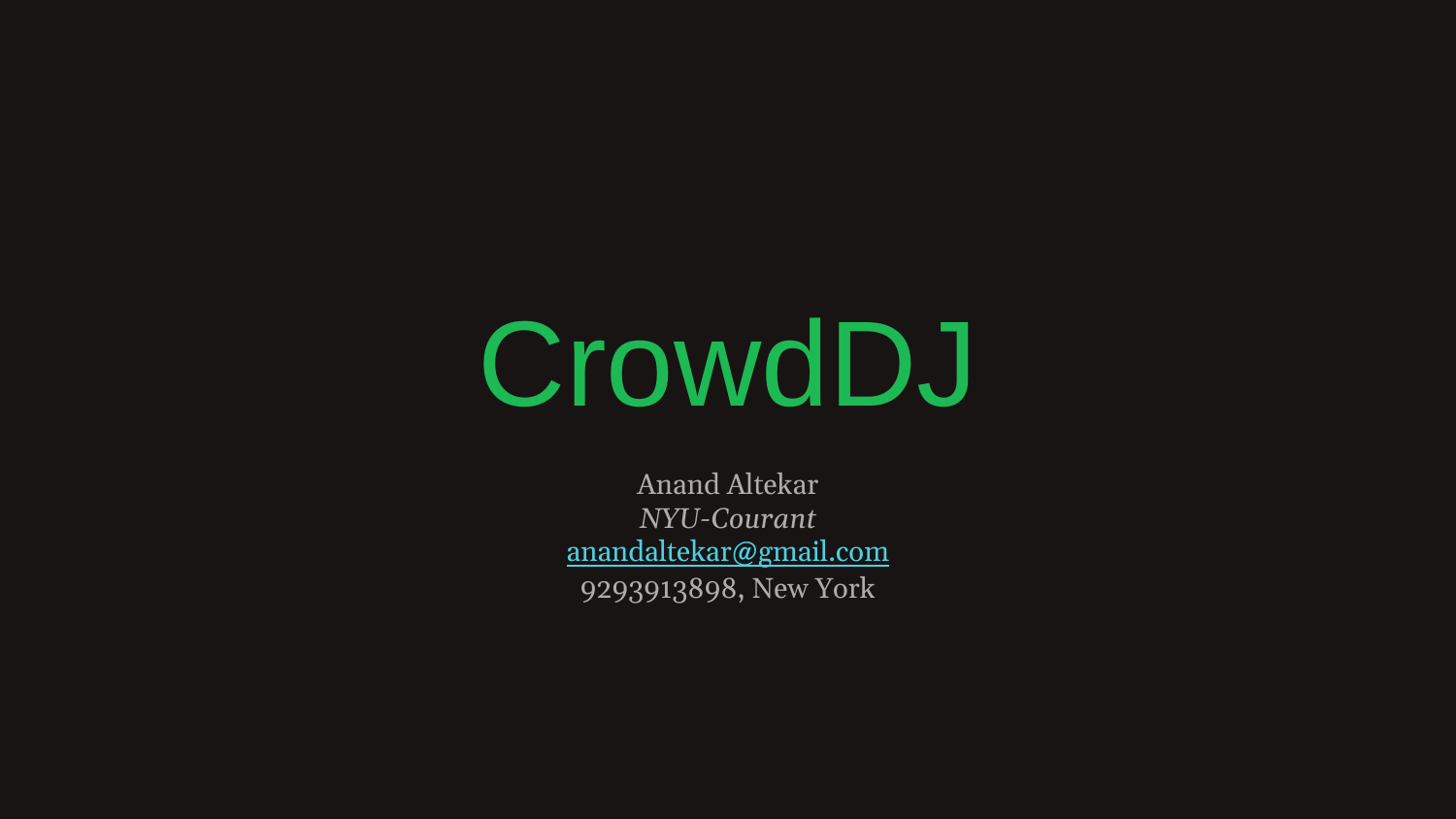

# CrowdDJ
Anand Altekar
NYU-Courant
anandaltekar@gmail.com
9293913898, New York